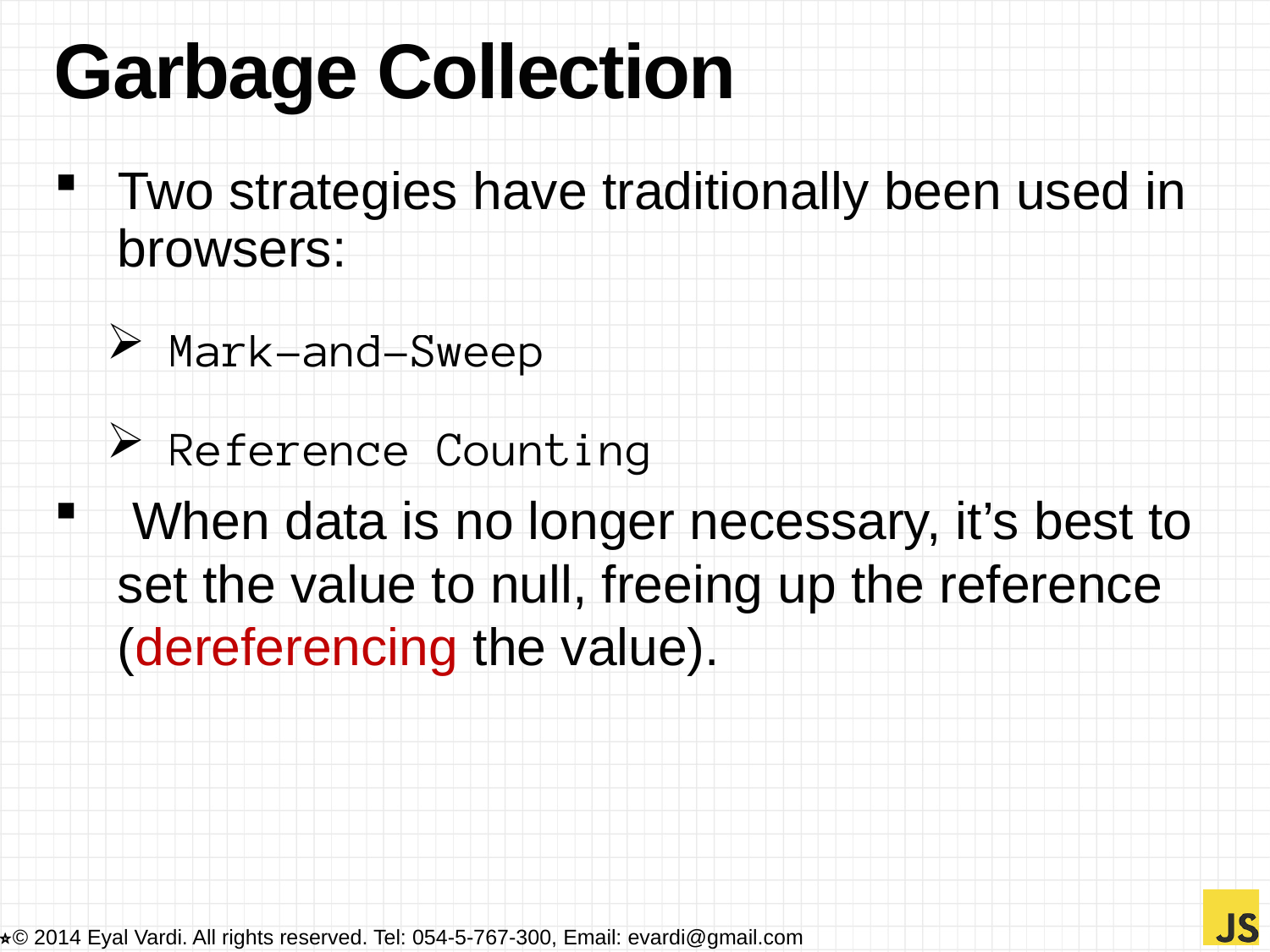

# Garbage Collection
Two strategies have traditionally been used in browsers:
Mark-and-Sweep
Reference Counting
 When data is no longer necessary, it’s best to set the value to null, freeing up the reference (dereferencing the value).